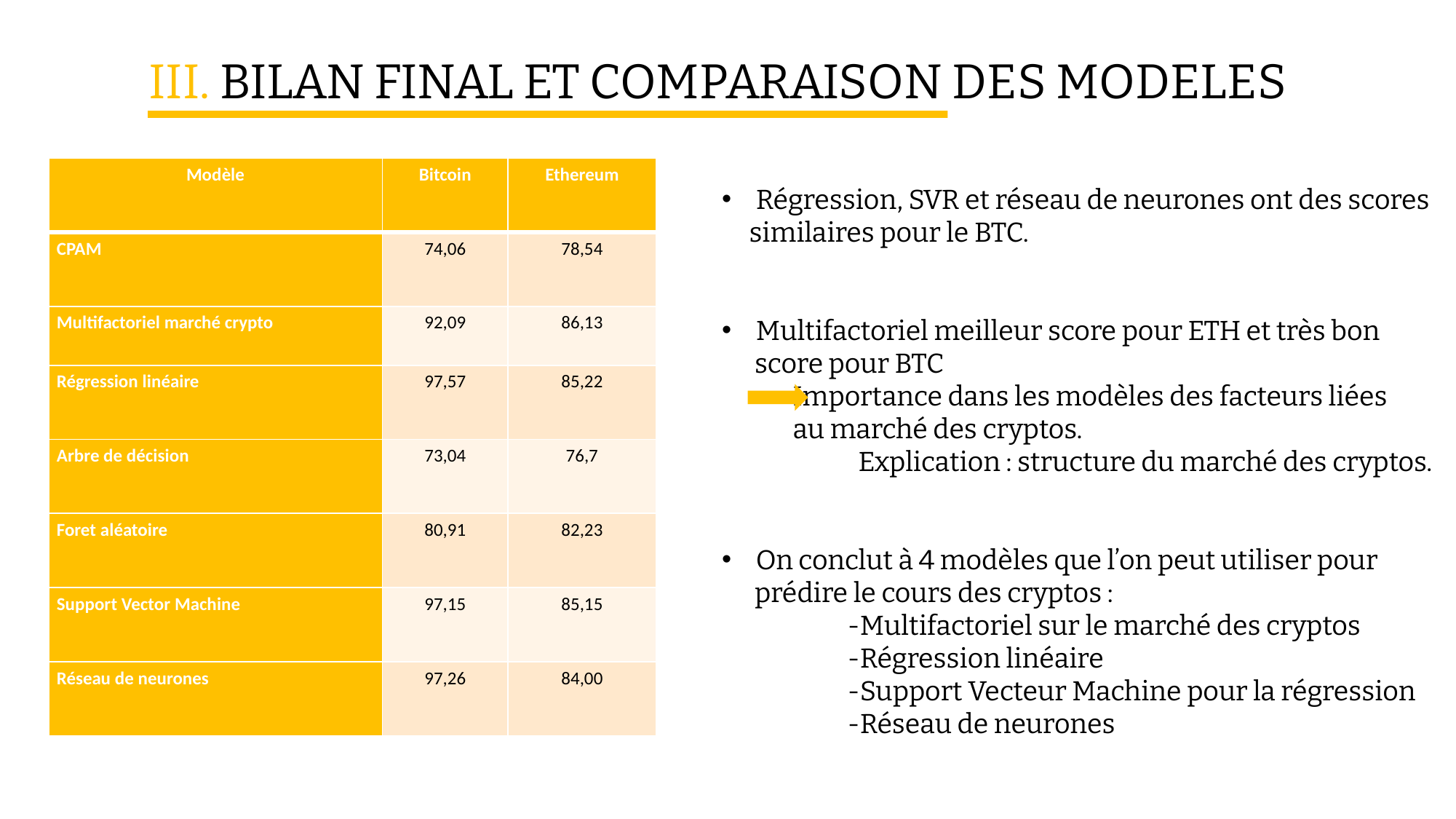

III. Bilan final et COMPARAISON DES MODELES

| Modèle | Bitcoin | Ethereum |
| --- | --- | --- |
| CPAM | 74,06 | 78,54 |
| Multifactoriel marché crypto | 92,09 | 86,13 |
| Régression linéaire | 97,57 | 85,22 |
| Arbre de décision | 73,04 | 76,7 |
| Foret aléatoire | 80,91 | 82,23 |
| Support Vector Machine | 97,15 | 85,15 |
| Réseau de neurones | 97,26 | 84,00 |
Régression, SVR et réseau de neurones ont des scores
     similaires pour le BTC.

Multifactoriel meilleur score pour ETH et très bon
      score pour BTC
             Importance dans les modèles des facteurs liées
             au marché des cryptos.
	     Explication : structure du marché des cryptos.

On conclut à 4 modèles que l’on peut utiliser pour
      prédire le cours des cryptos :
	   -Multifactoriel sur le marché des cryptos
	   -Régression linéaire
	   -Support Vecteur Machine pour la régression
	   -Réseau de neurones